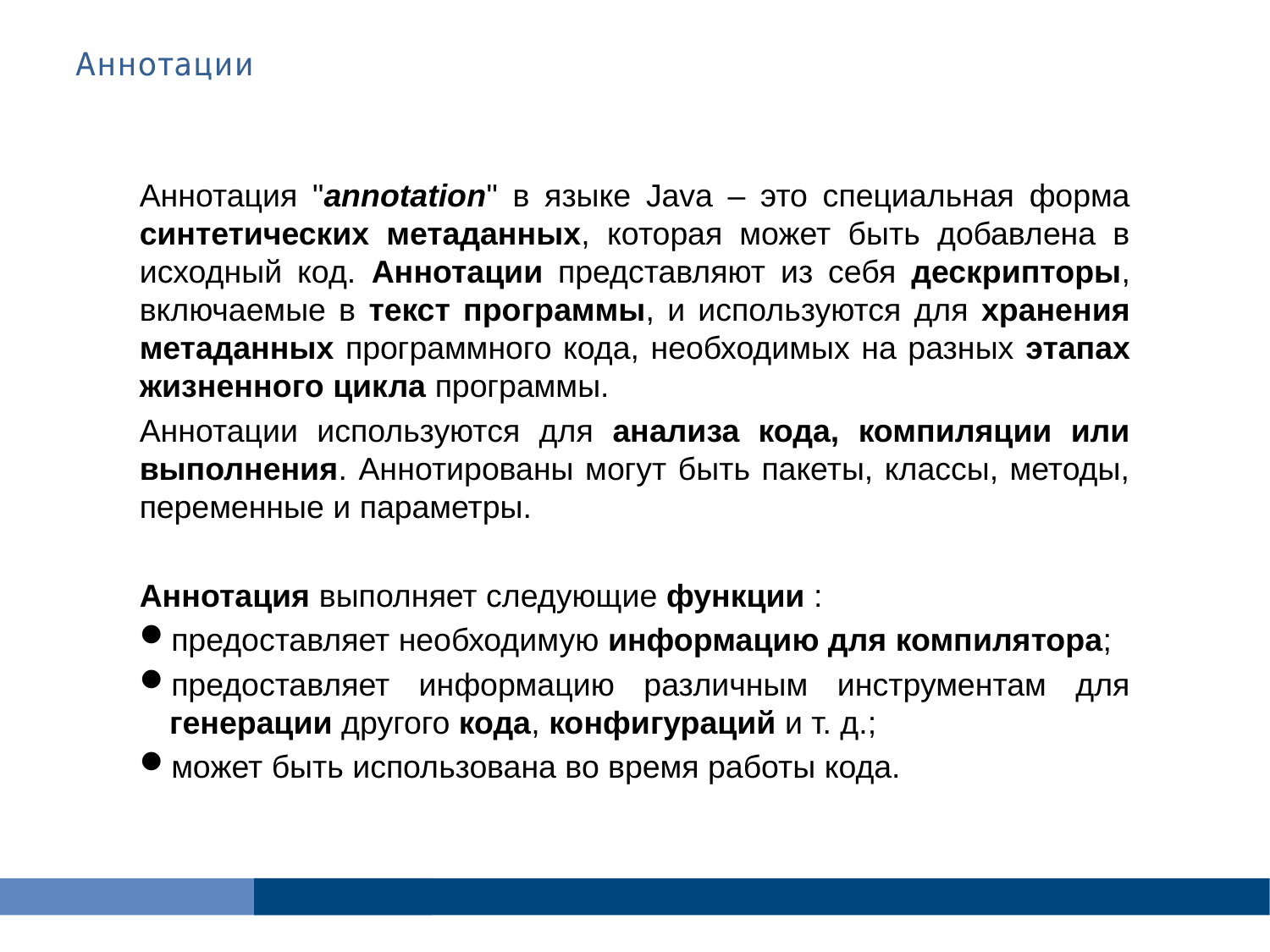

Аннотации
Аннотация "annotation" в языке Java – это специальная форма синтетических метаданных, которая может быть добавлена в исходный код. Аннотации представляют из себя дескрипторы, включаемые в текст программы, и используются для хранения метаданных программного кода, необходимых на разных этапах жизненного цикла программы.
Аннотации используются для анализа кода, компиляции или выполнения. Аннотированы могут быть пакеты, классы, методы, переменные и параметры.

Аннотация выполняет следующие функции :
предоставляет необходимую информацию для компилятора;
предоставляет информацию различным инструментам для генерации другого кода, конфигураций и т. д.;
может быть использована во время работы кода.